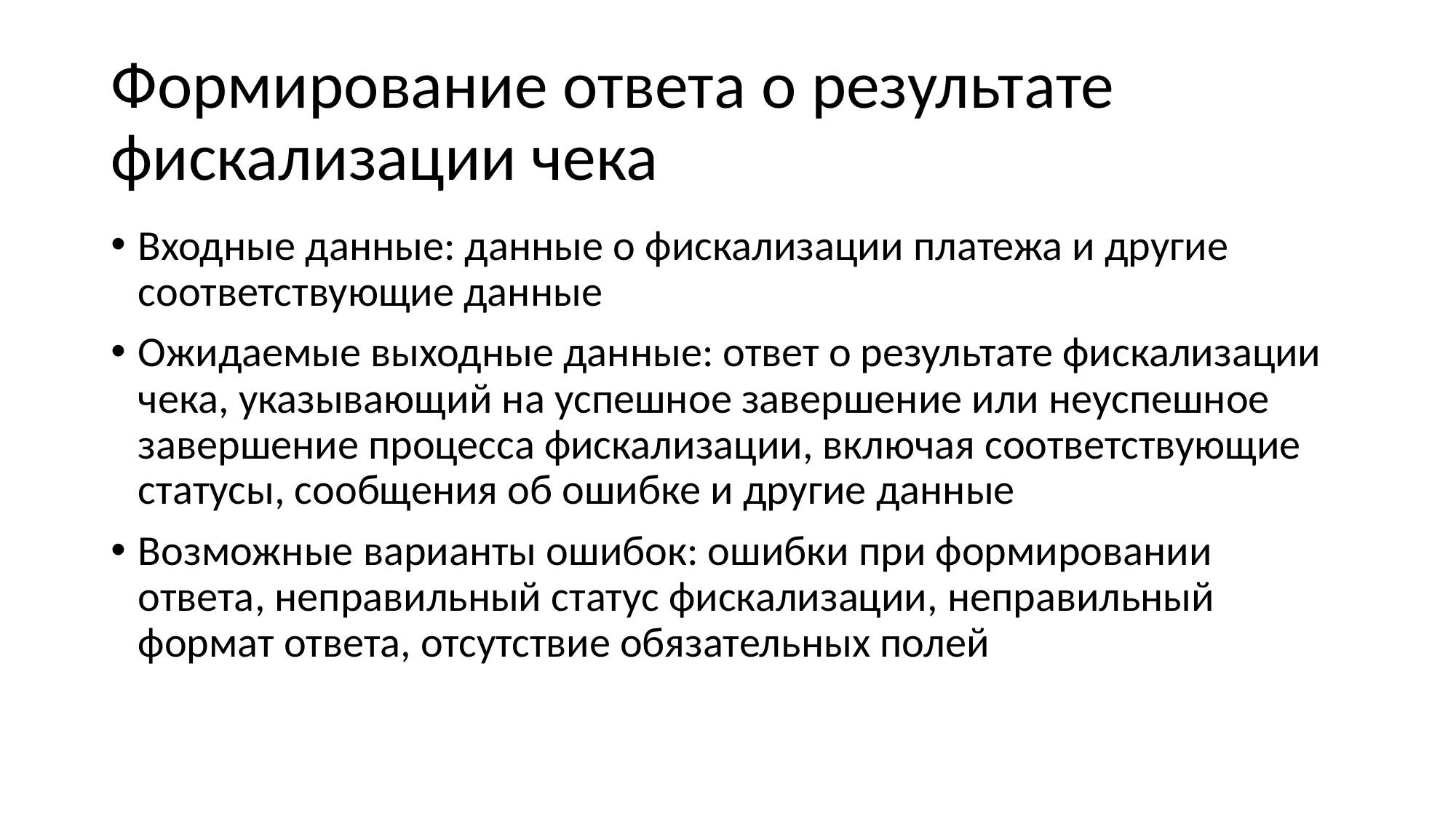

# Формирование ответа о результате фискализации чека
Входные данные: данные о фискализации платежа и другие соответствующие данные
Ожидаемые выходные данные: ответ о результате фискализации чека, указывающий на успешное завершение или неуспешное завершение процесса фискализации, включая соответствующие статусы, сообщения об ошибке и другие данные
Возможные варианты ошибок: ошибки при формировании ответа, неправильный статус фискализации, неправильный формат ответа, отсутствие обязательных полей